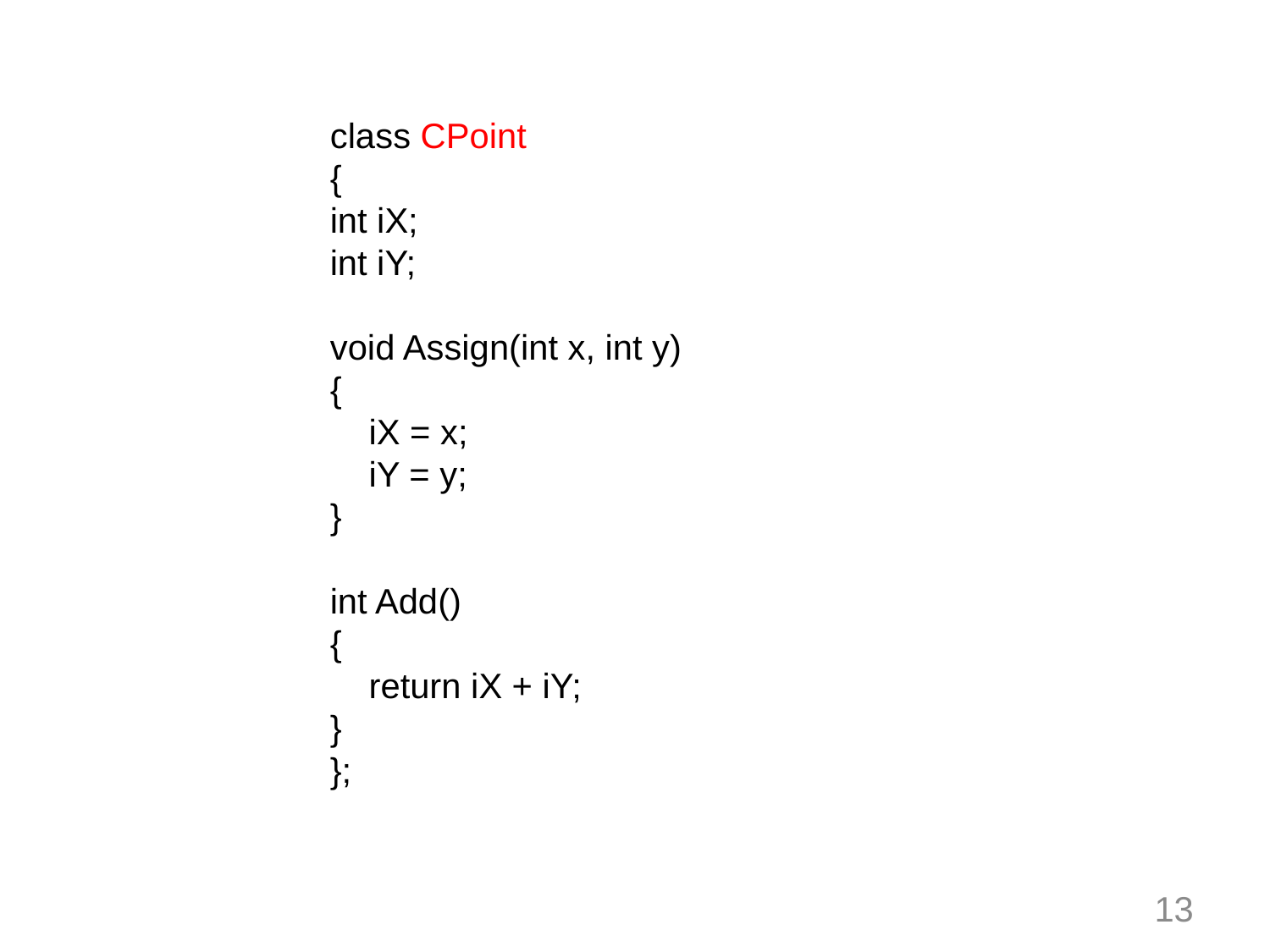

class CPoint
{
int iX;
int iY;

void Assign(int x, int y)
{
    iX = x;
    iY = y;
}

int Add()
{
    return iX + iY;
}
};

13